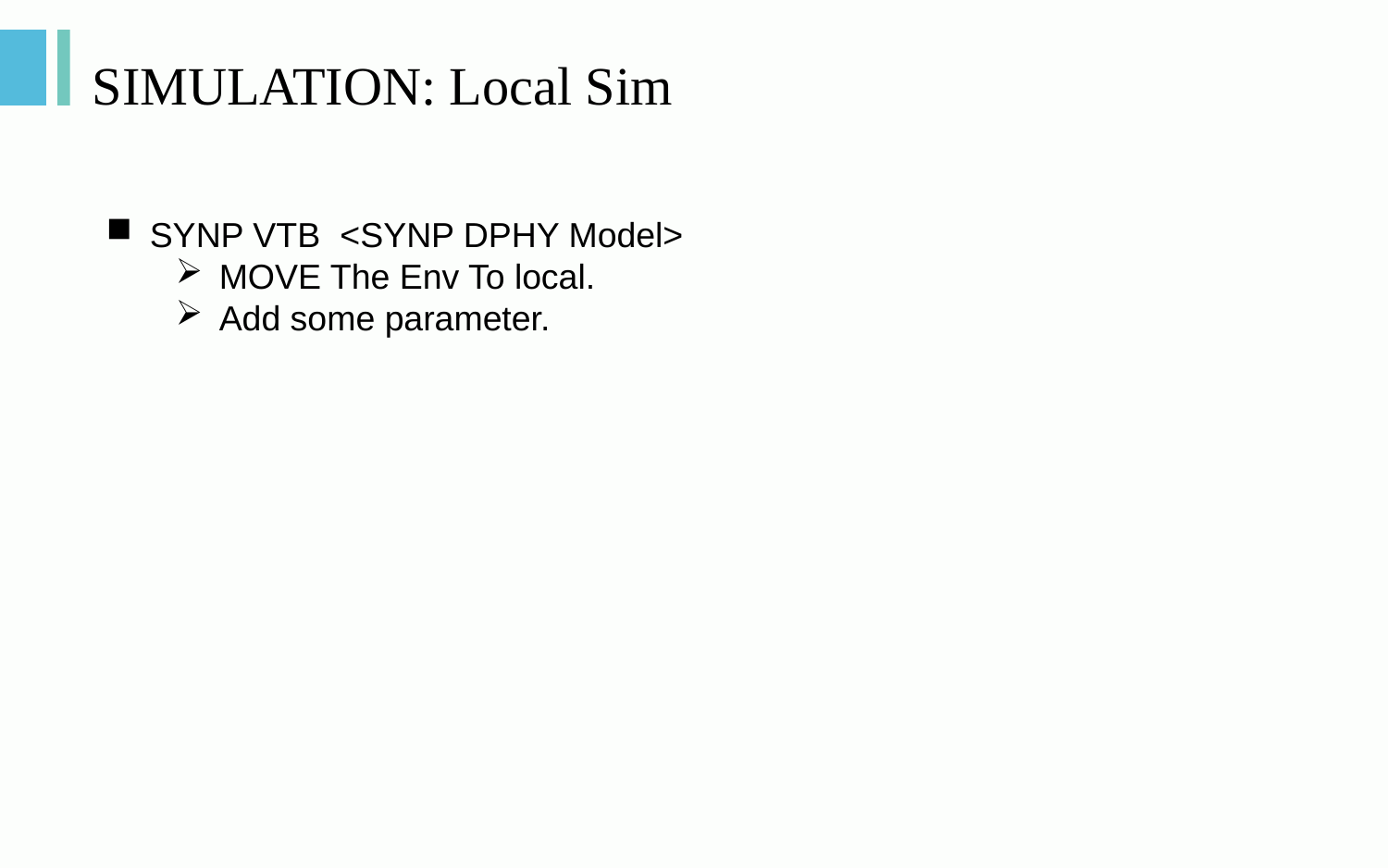

# SIMULATION: Local Sim
SYNP VTB  <SYNP DPHY Model>
MOVE The Env To local.
Add some parameter.